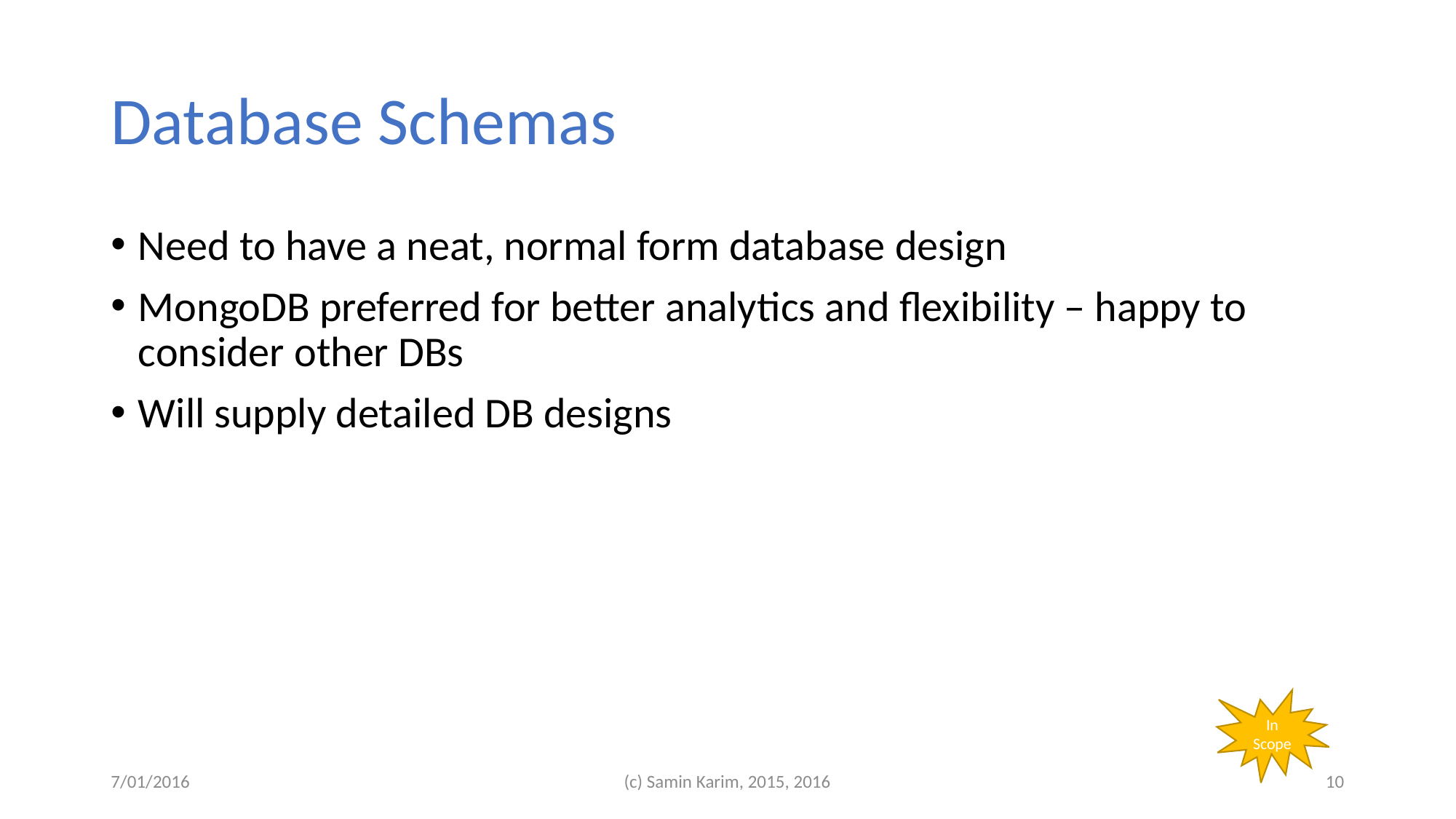

# Database Schemas
Need to have a neat, normal form database design
MongoDB preferred for better analytics and flexibility – happy to consider other DBs
Will supply detailed DB designs

In Scope
7/01/2016
(c) Samin Karim, 2015, 2016
10